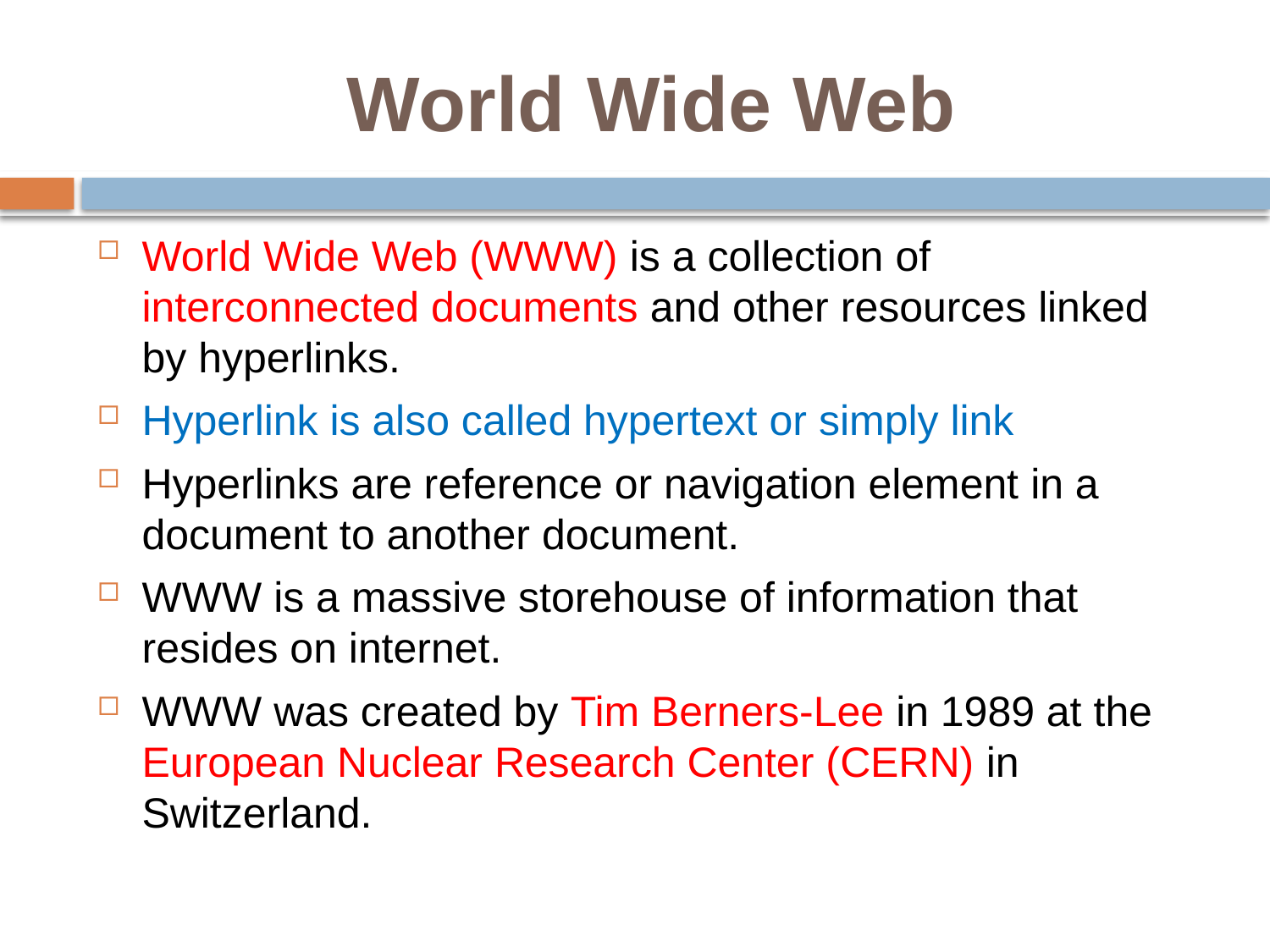

# World Wide Web
World Wide Web (WWW) is a collection of interconnected documents and other resources linked by hyperlinks.
Hyperlink is also called hypertext or simply link
Hyperlinks are reference or navigation element in a document to another document.
WWW is a massive storehouse of information that resides on internet.
WWW was created by Tim Berners-Lee in 1989 at the European Nuclear Research Center (CERN) in Switzerland.